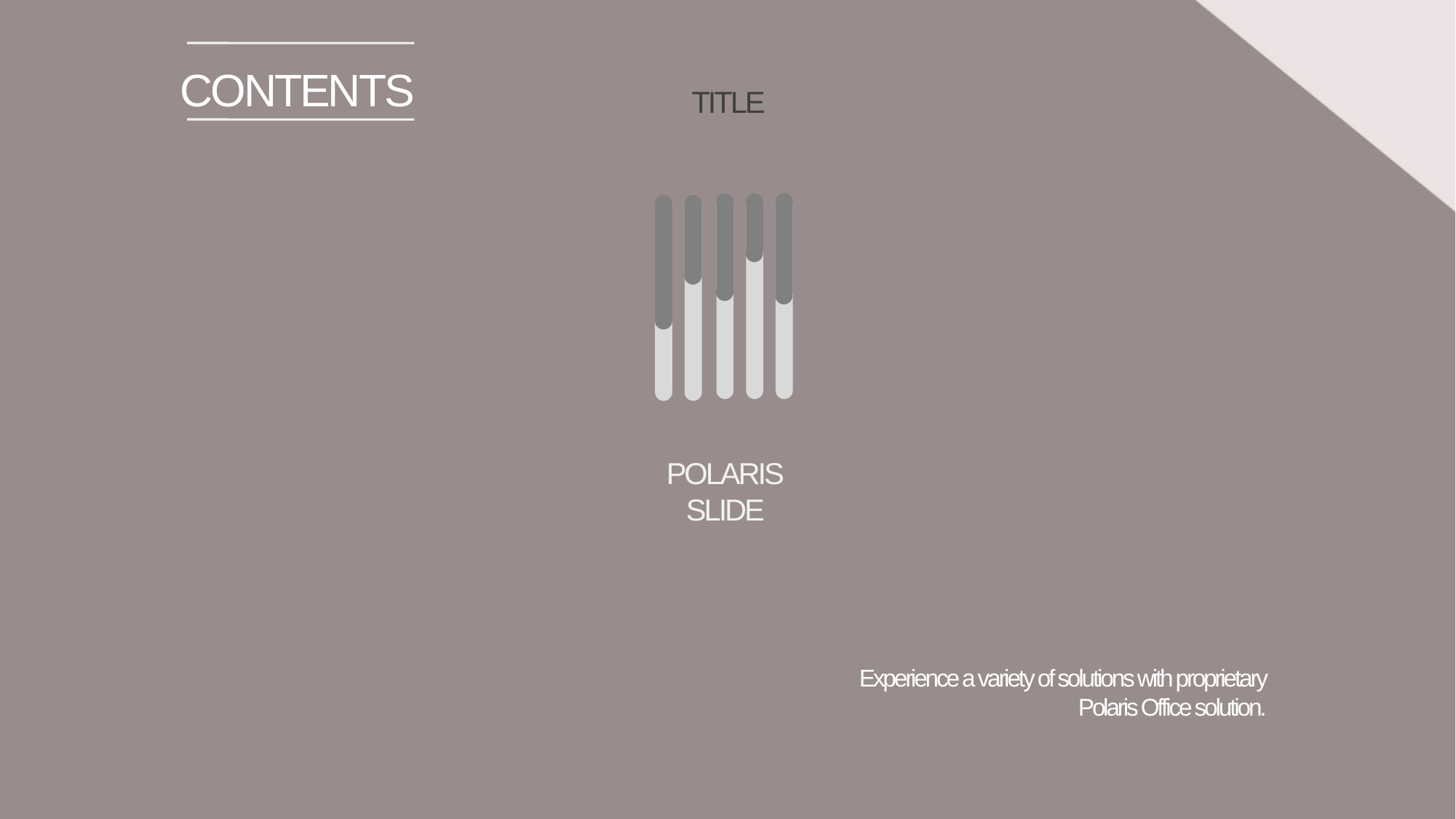

CONTENTS
TITLE

POLARIS
SLIDE
Experience a variety of solutions with proprietary Polaris Office solution.